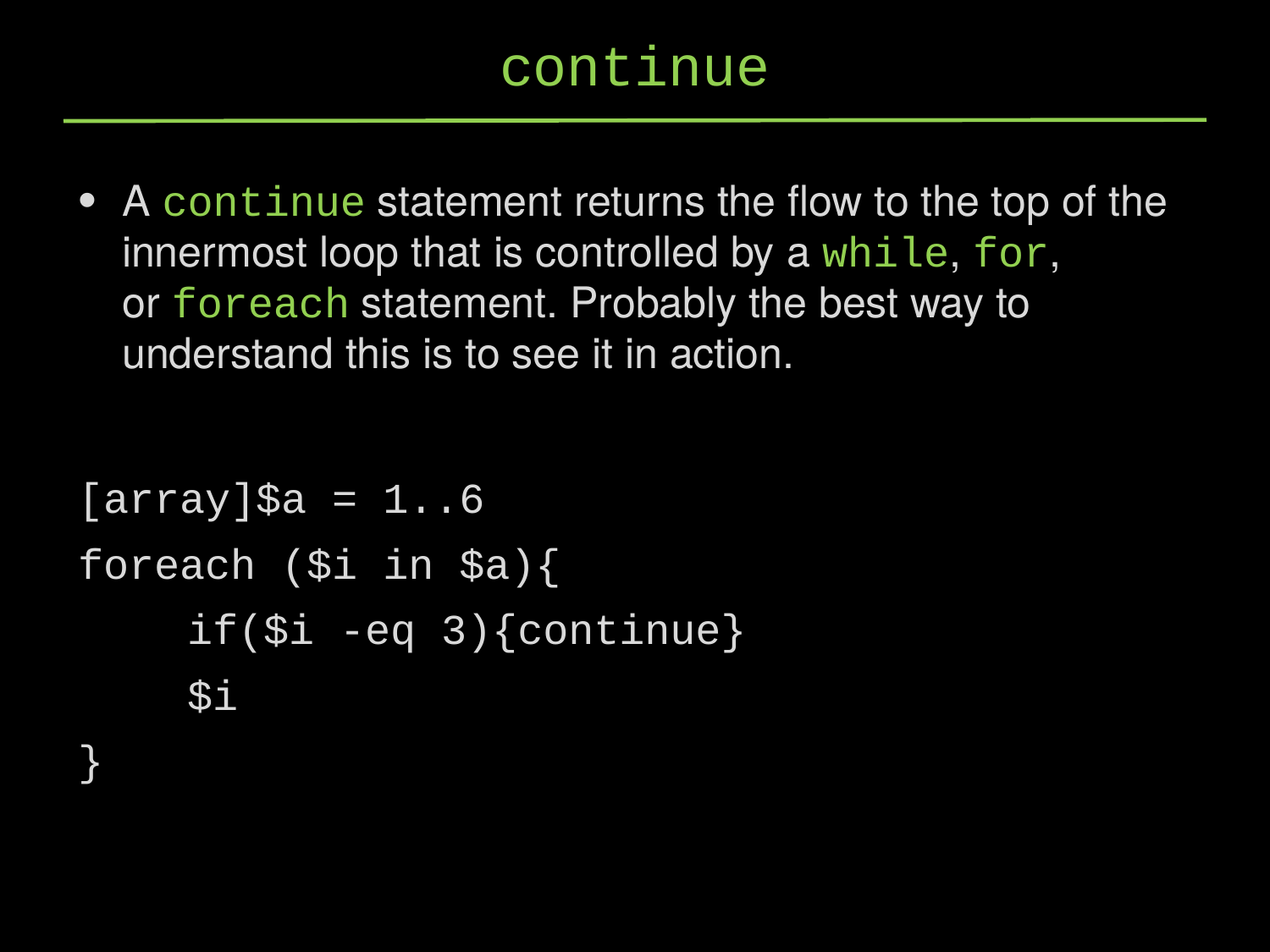

# continue
A continue statement returns the flow to the top of the innermost loop that is controlled by a while, for, or foreach statement. Probably the best way to understand this is to see it in action.

[array]$a = 1..6
foreach ($i in $a){
	if($i -eq 3){continue}
	$i
}